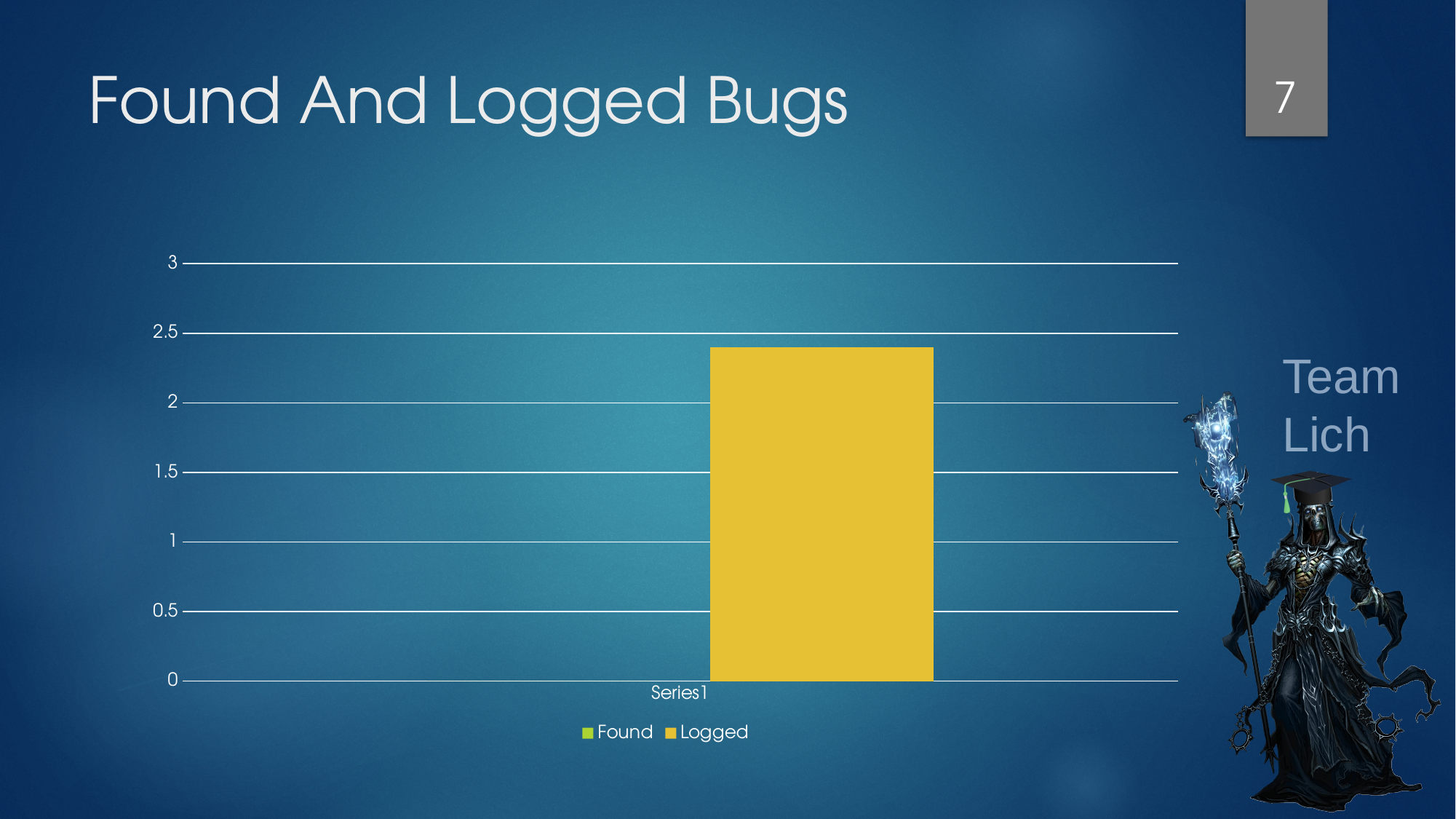

7
# Found And Logged Bugs

### Chart

| Category | Found | Logged |
|---|---|---|
|  | 0.0 | 2.4 |
Team Lich